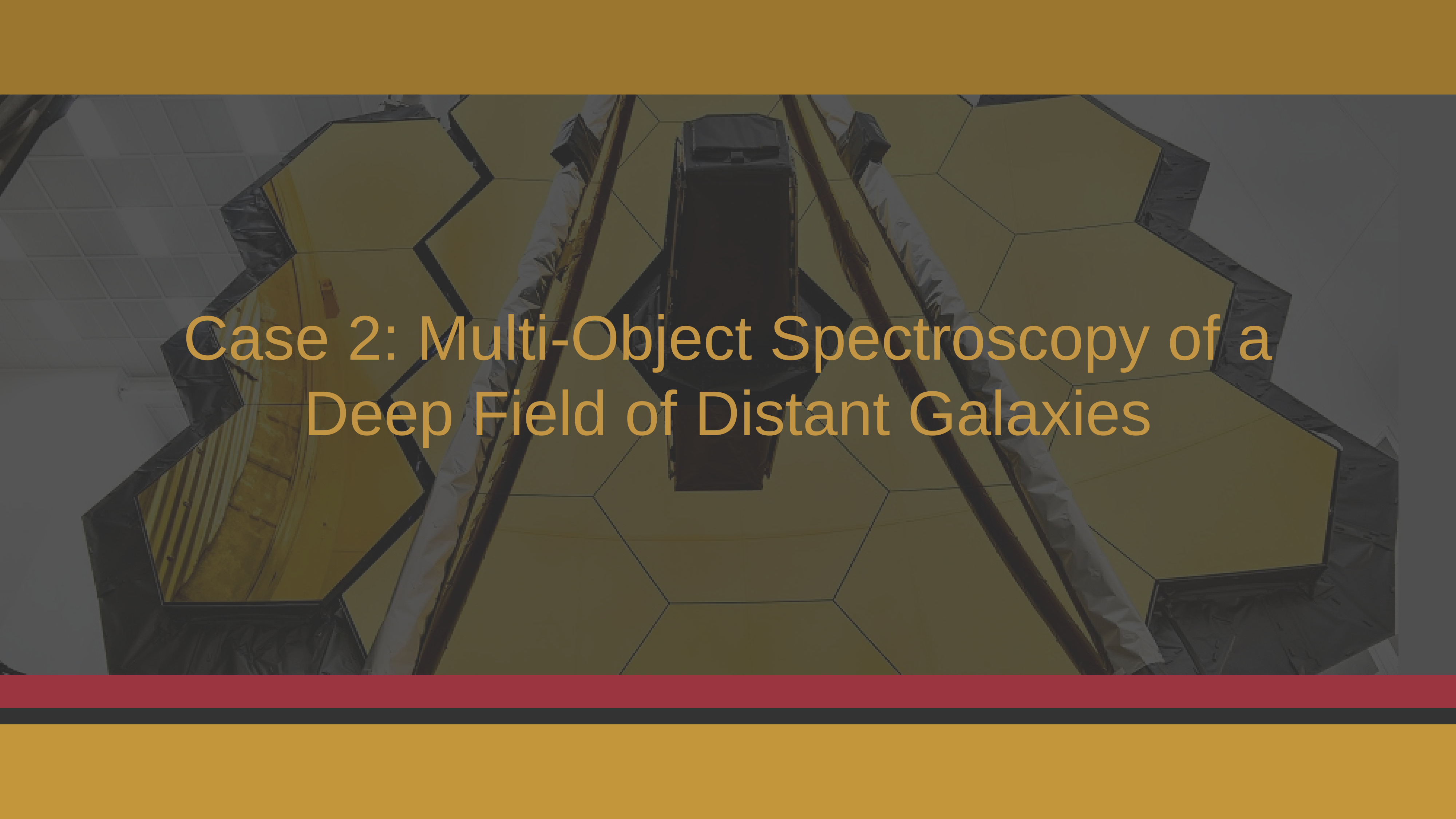

# Case 2: Multi-Object Spectroscopy of a Deep Field of Distant Galaxies